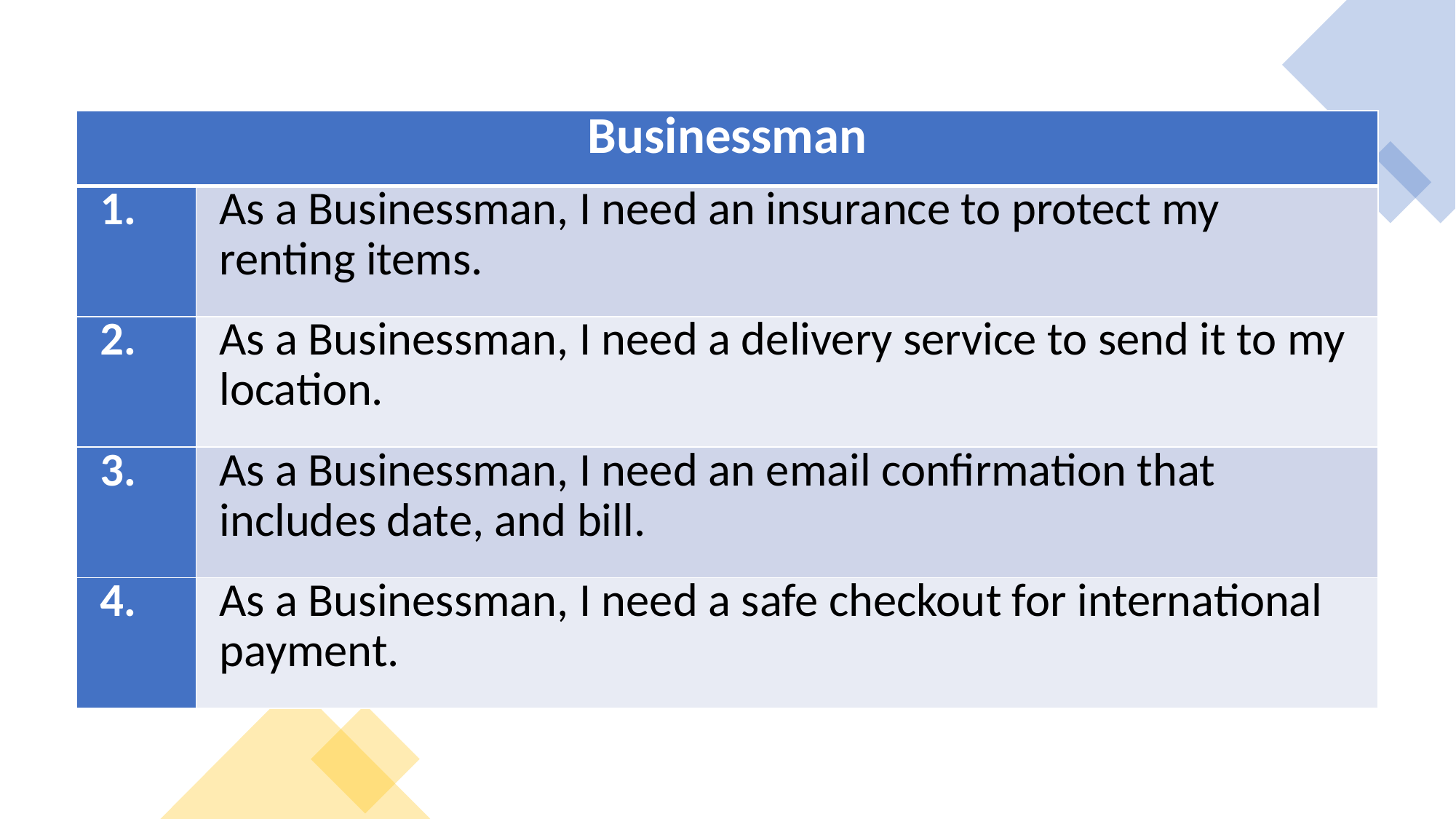

| Businessman |  |
| --- | --- |
| 1. | As a Businessman, I need an insurance to protect my renting items. |
| 2. | As a Businessman, I need a delivery service to send it to my location. |
| 3. | As a Businessman, I need an email confirmation that includes date, and bill. |
| 4. | As a Businessman, I need a safe checkout for international payment. |